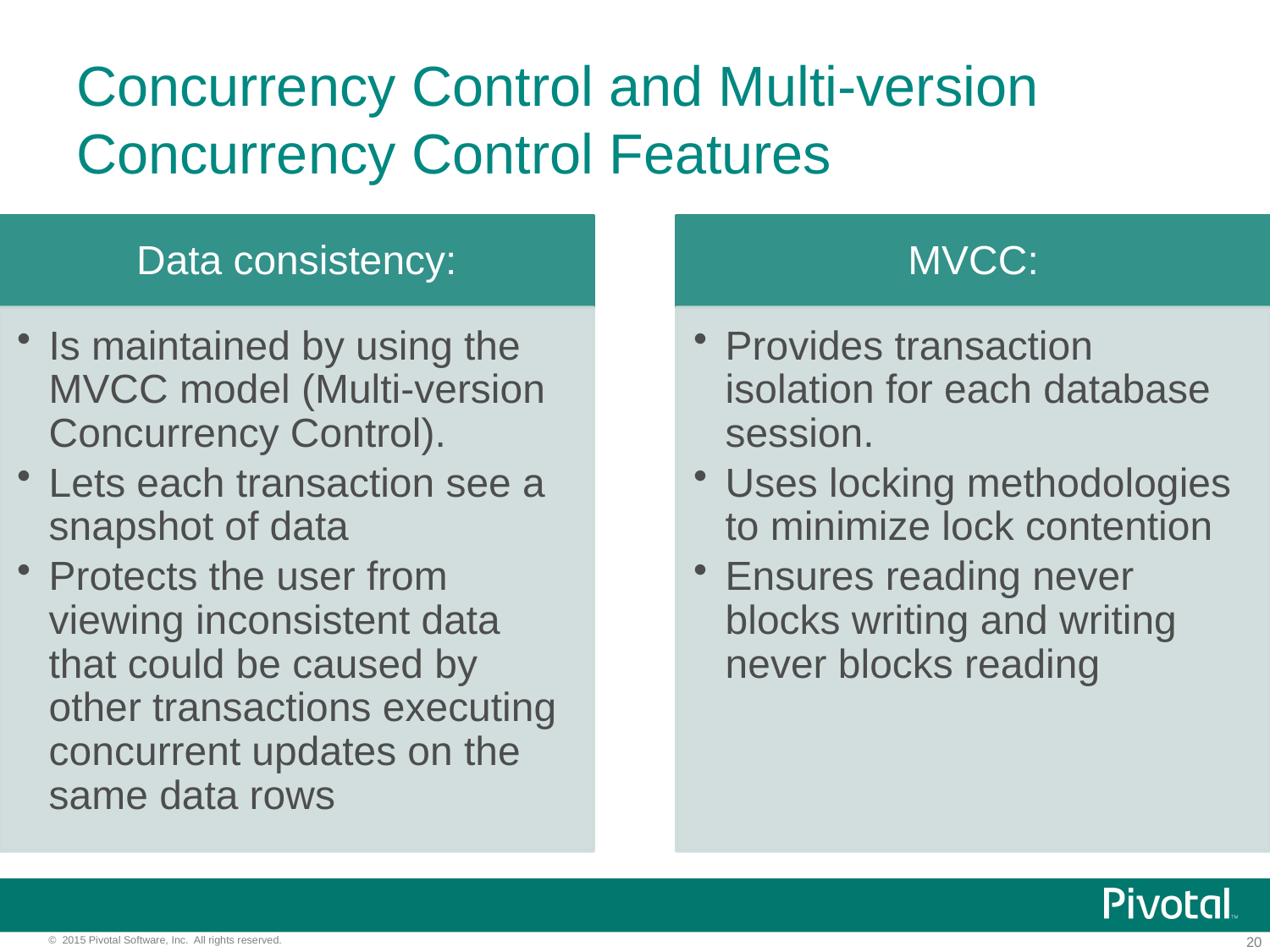

# Concurrency Control and Multi-version Concurrency Control Features
Data consistency:
Is maintained by using the MVCC model (Multi-version Concurrency Control).
Lets each transaction see a snapshot of data
Protects the user from viewing inconsistent data that could be caused by other transactions executing concurrent updates on the same data rows
MVCC:
Provides transaction isolation for each database session.
Uses locking methodologies to minimize lock contention
Ensures reading never blocks writing and writing never blocks reading